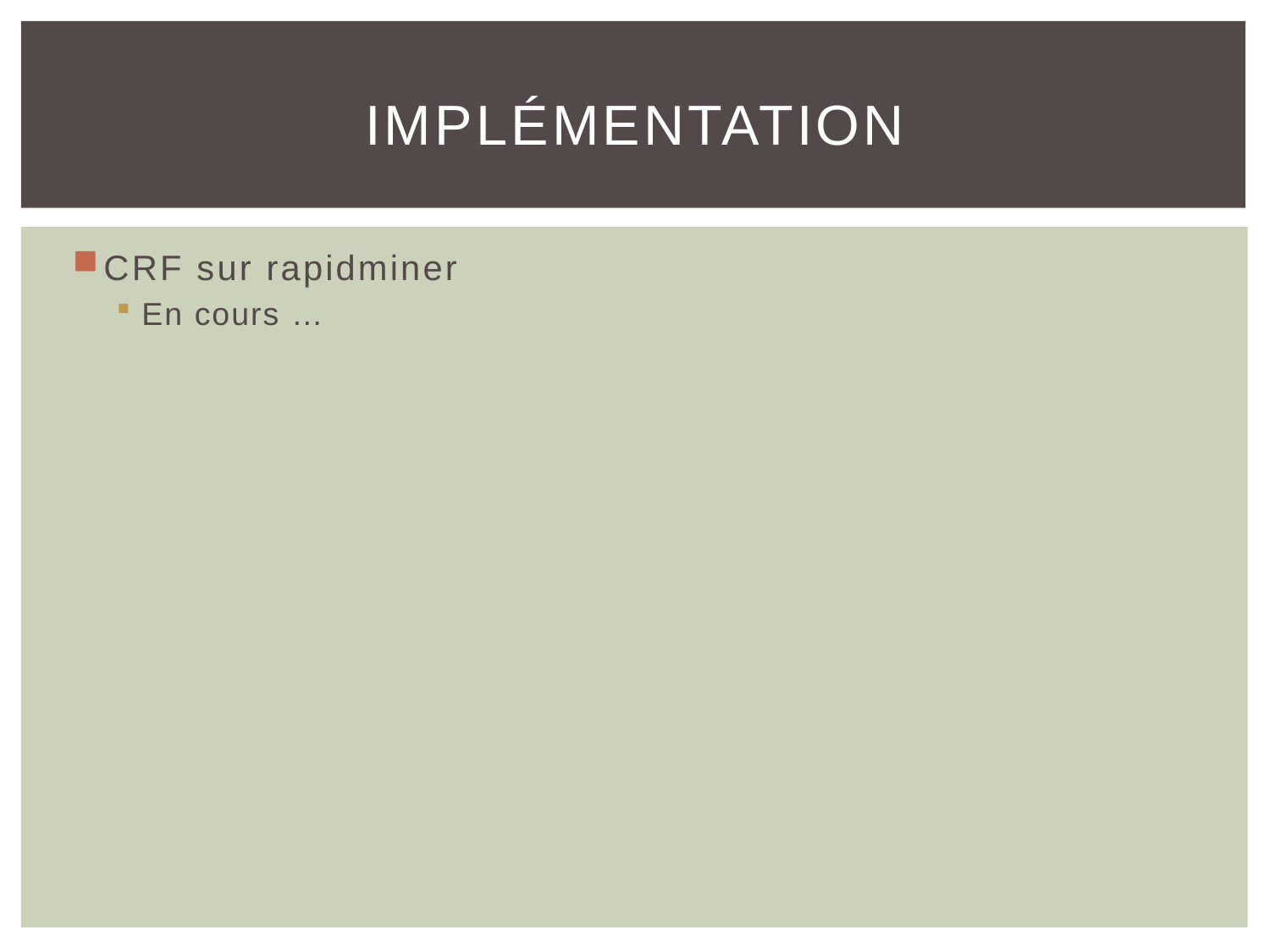

# Implémentation
CRF sur rapidminer
En cours …